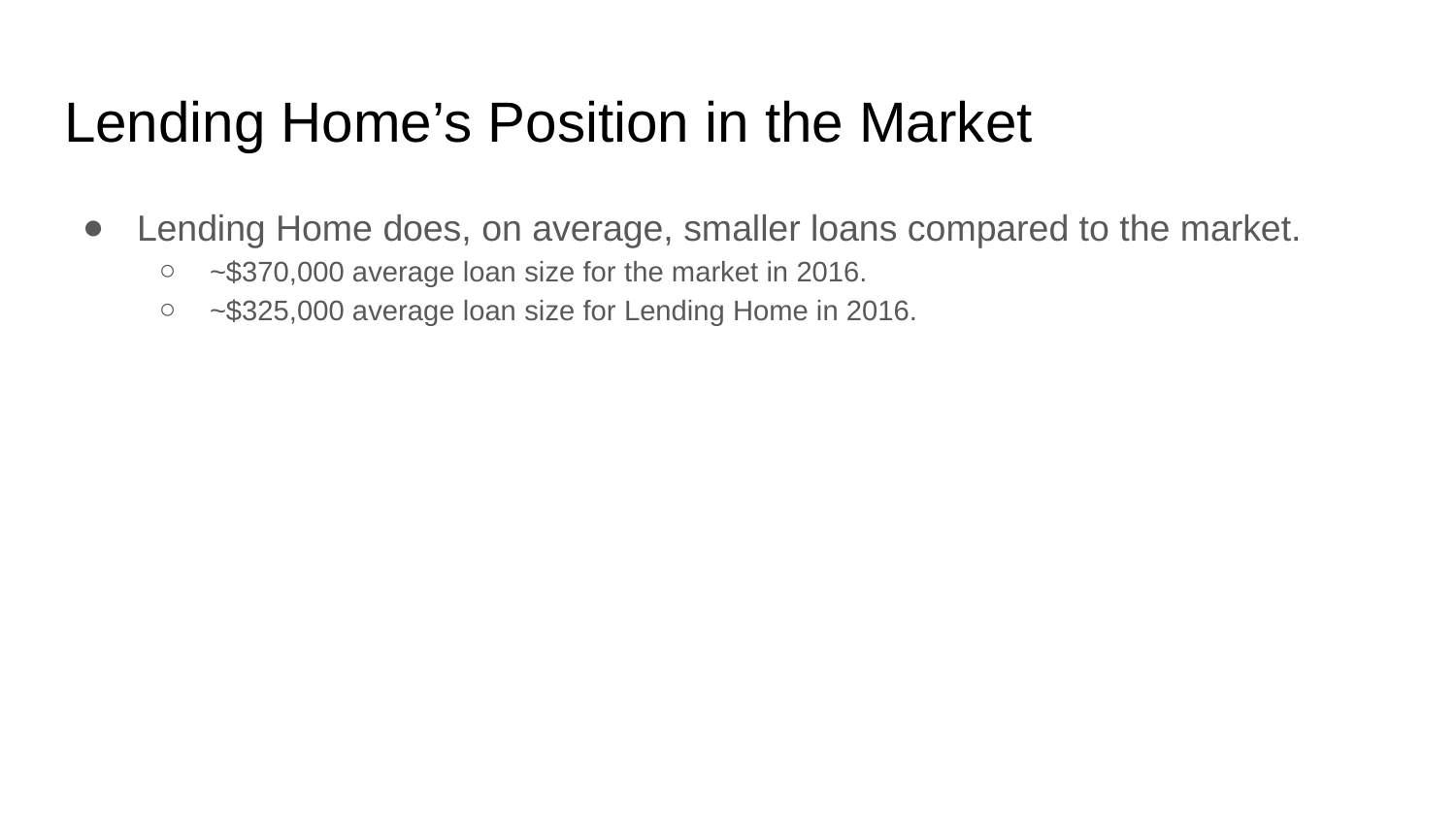

# Lending Home’s Position in the Market
Lending Home does, on average, smaller loans compared to the market.
~$370,000 average loan size for the market in 2016.
~$325,000 average loan size for Lending Home in 2016.